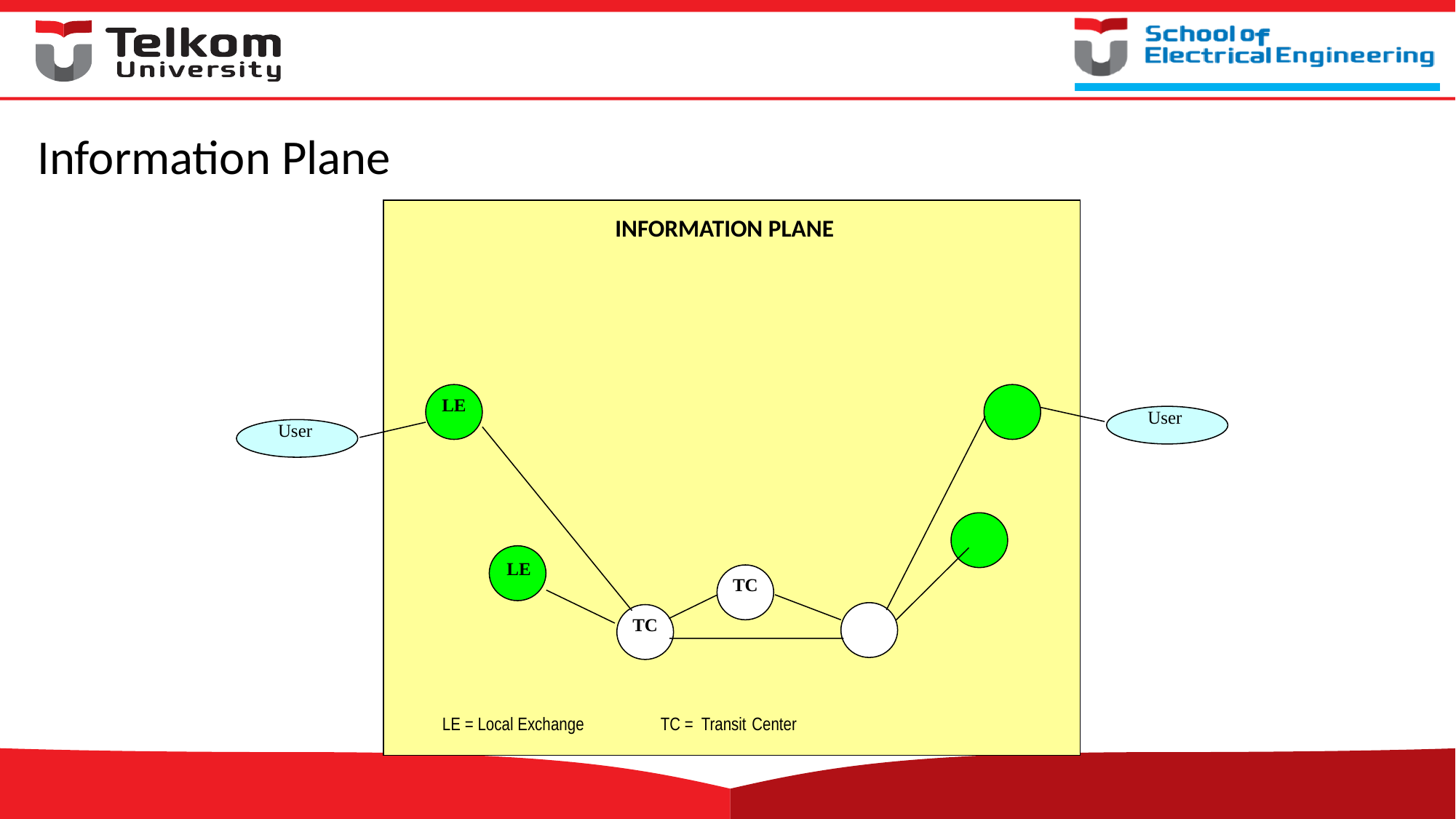

Information Plane

INFORMATION PLANE

LE

User

User

LE

TC

TC

LE = Local Exchange	TC =  Transit Center